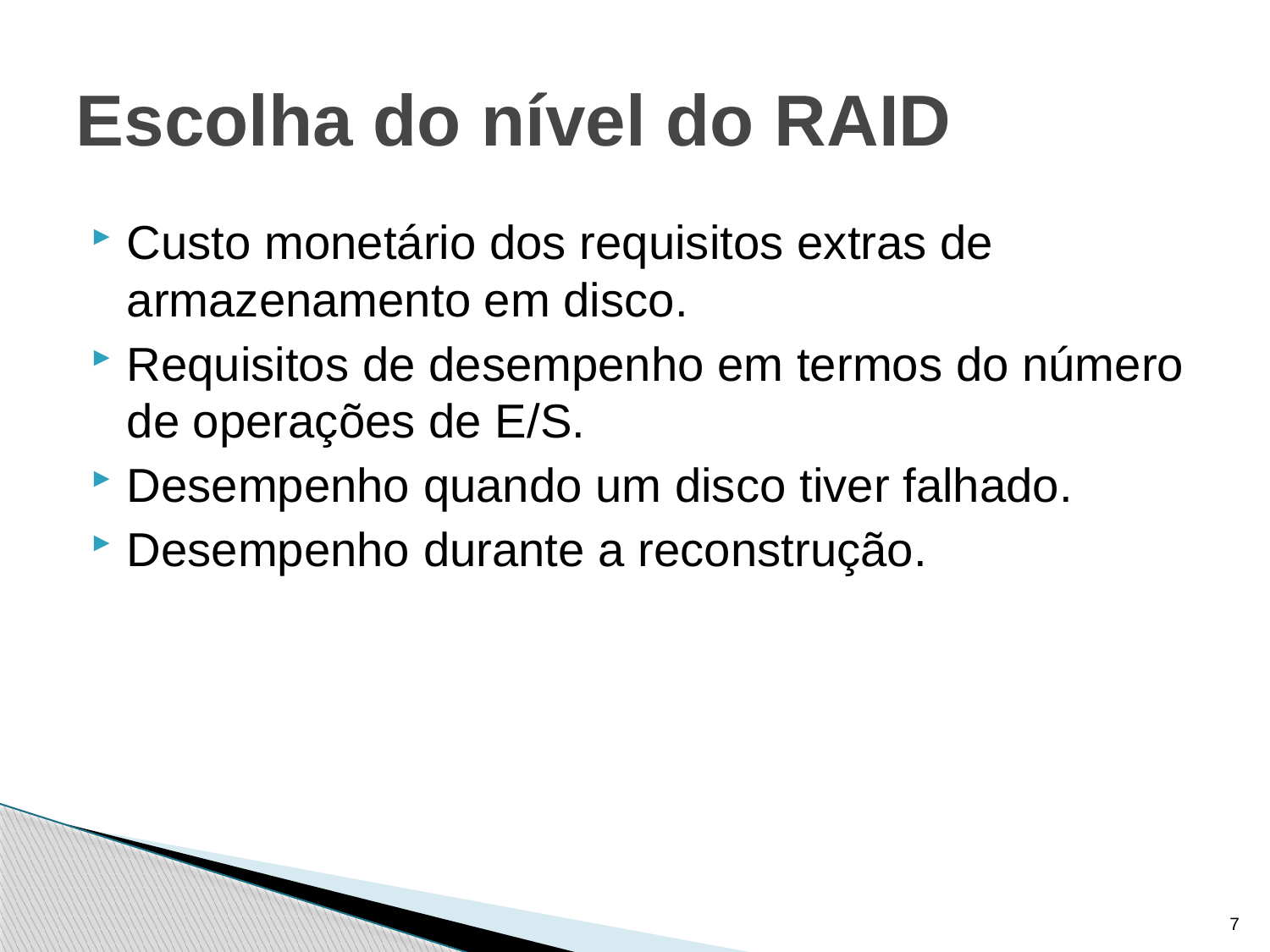

# Escolha do nível do RAID
Custo monetário dos requisitos extras de armazenamento em disco.
Requisitos de desempenho em termos do número de operações de E/S.
Desempenho quando um disco tiver falhado.
Desempenho durante a reconstrução.
7